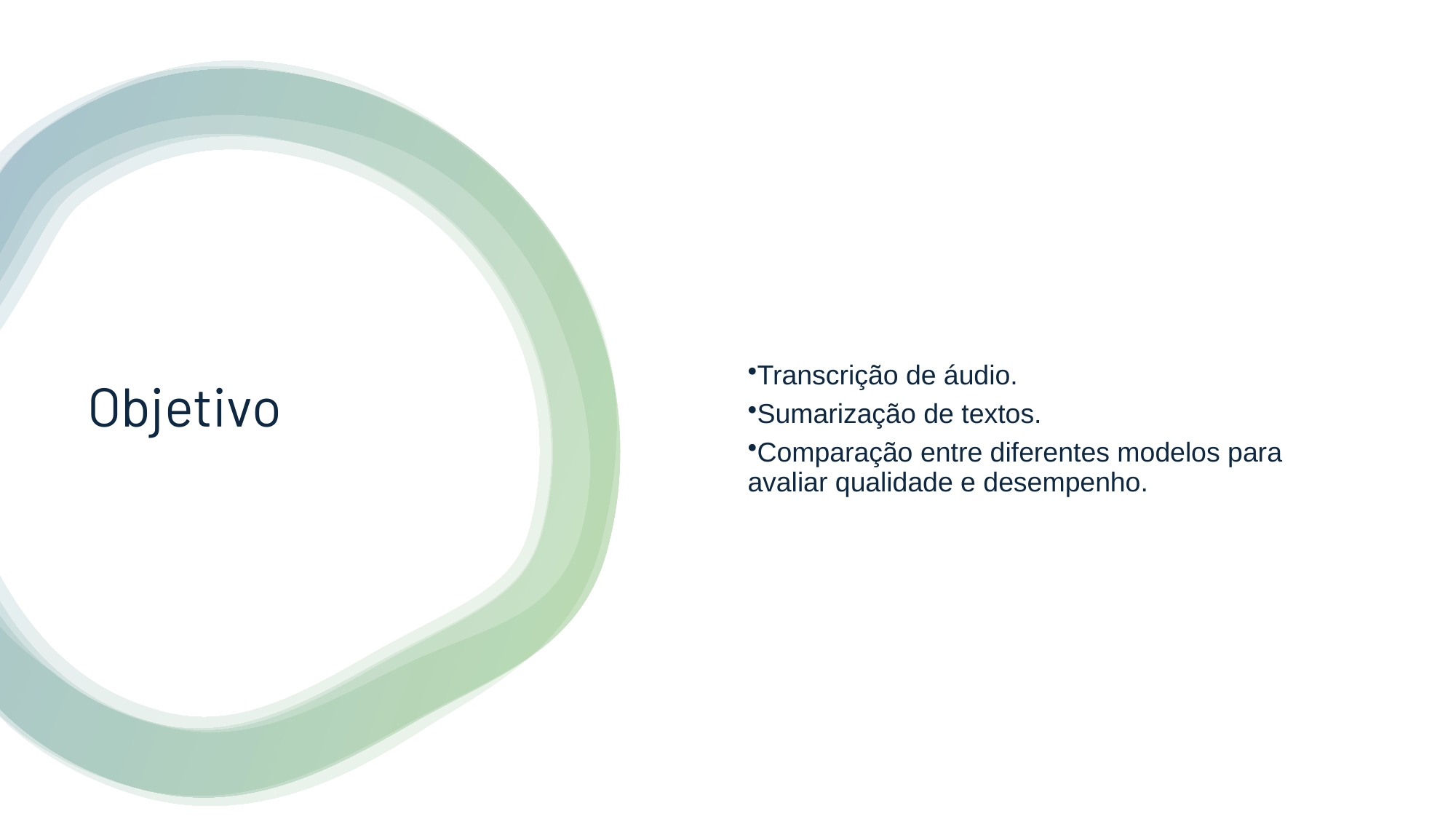

Transcrição de áudio.
Sumarização de textos.
Comparação entre diferentes modelos para avaliar qualidade e desempenho.
# Objetivo